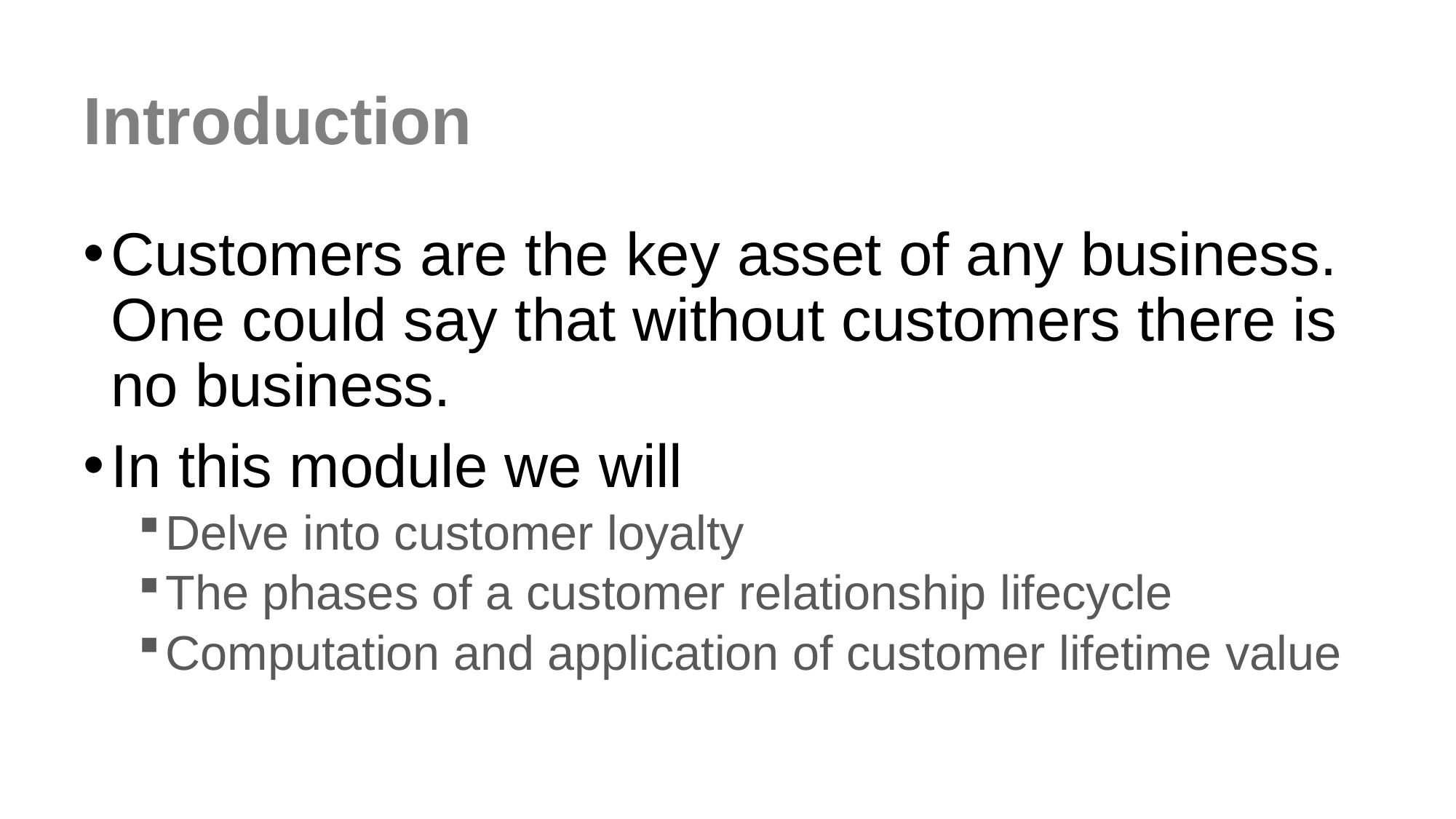

# Introduction
Customers are the key asset of any business.  One could say that without customers there is no business.
In this module we will
Delve into customer loyalty
The phases of a customer relationship lifecycle
Computation and application of customer lifetime value